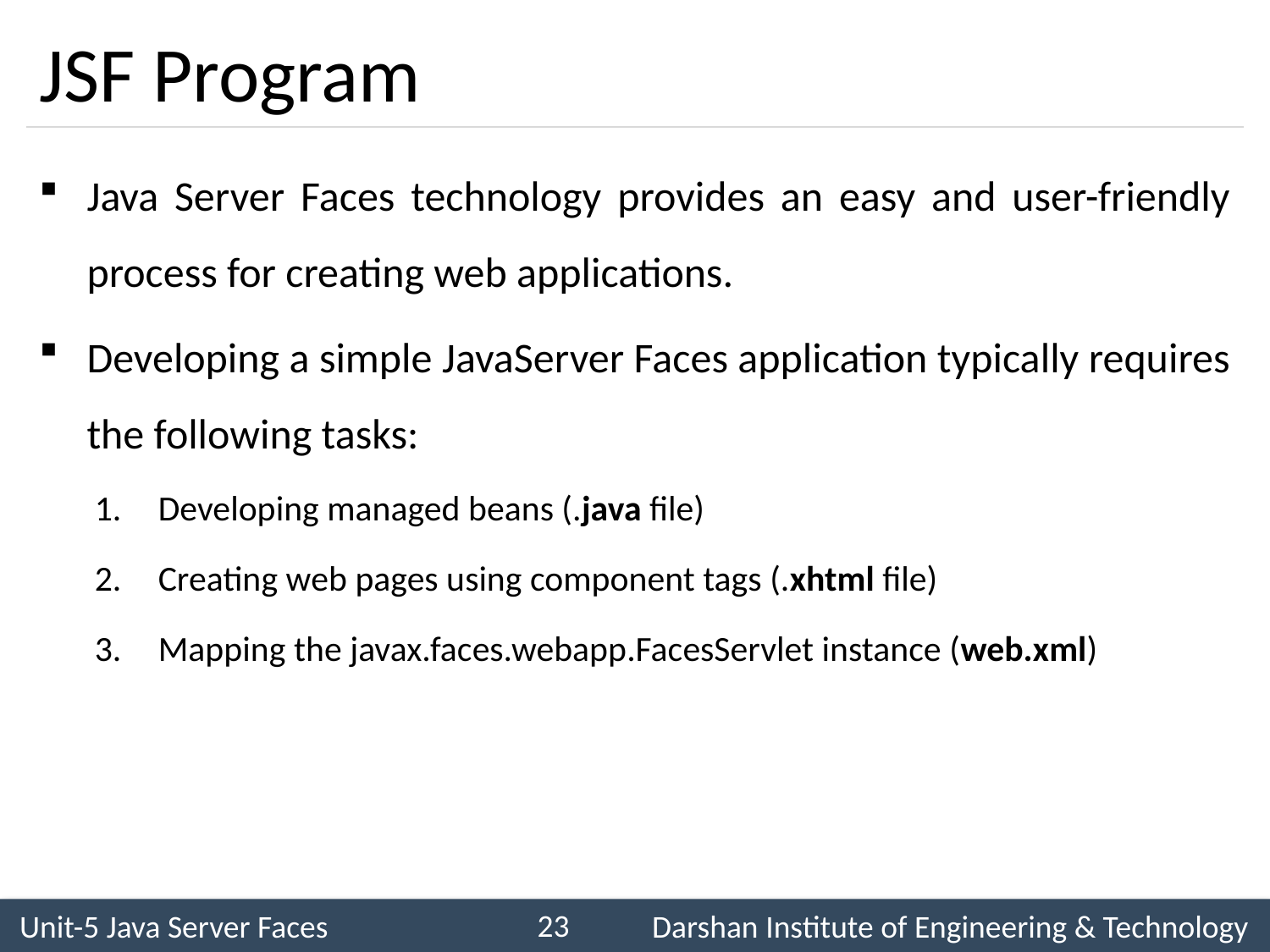

# JSF Program
Java Server Faces technology provides an easy and user-friendly process for creating web applications.
Developing a simple JavaServer Faces application typically requires the following tasks:
Developing managed beans (.java file)
Creating web pages using component tags (.xhtml file)
Mapping the javax.faces.webapp.FacesServlet instance (web.xml)

23